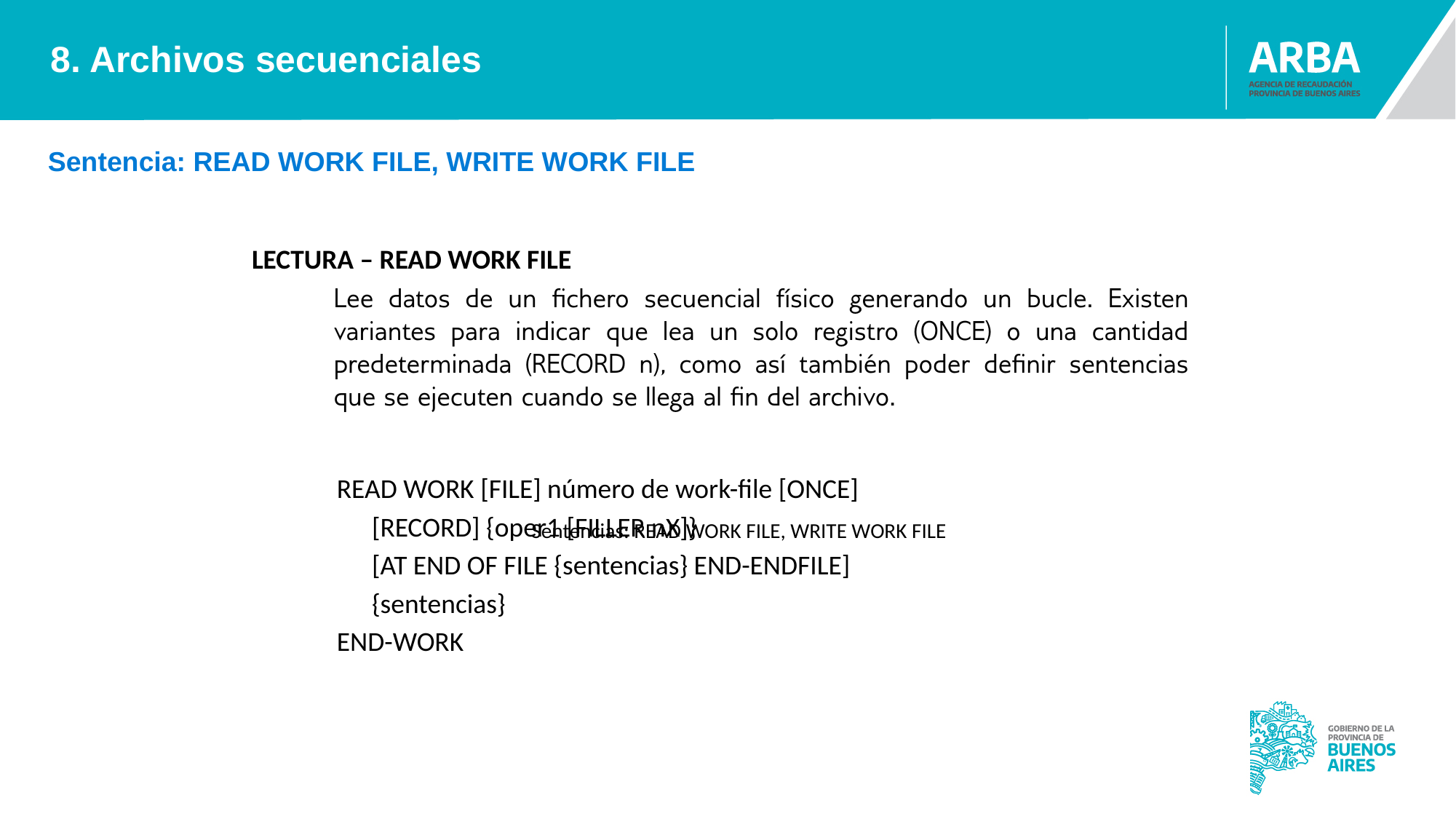

8. Archivos secuenciales
Sentencia: READ WORK FILE, WRITE WORK FILE
LECTURA – READ WORK FILE
	Lee datos de un fichero secuencial físico generando un bucle. Existen variantes para indicar que lea un solo registro (ONCE) o una cantidad predeterminada (RECORD n), como así también poder definir sentencias que se ejecuten cuando se llega al fin del archivo.

READ WORK [FILE] número de work-file [ONCE]
[RECORD] {oper1 [FILLER nX]}
[AT END OF FILE {sentencias} END-ENDFILE]
{sentencias}
END-WORK

Sentencias: READ WORK FILE, WRITE WORK FILE